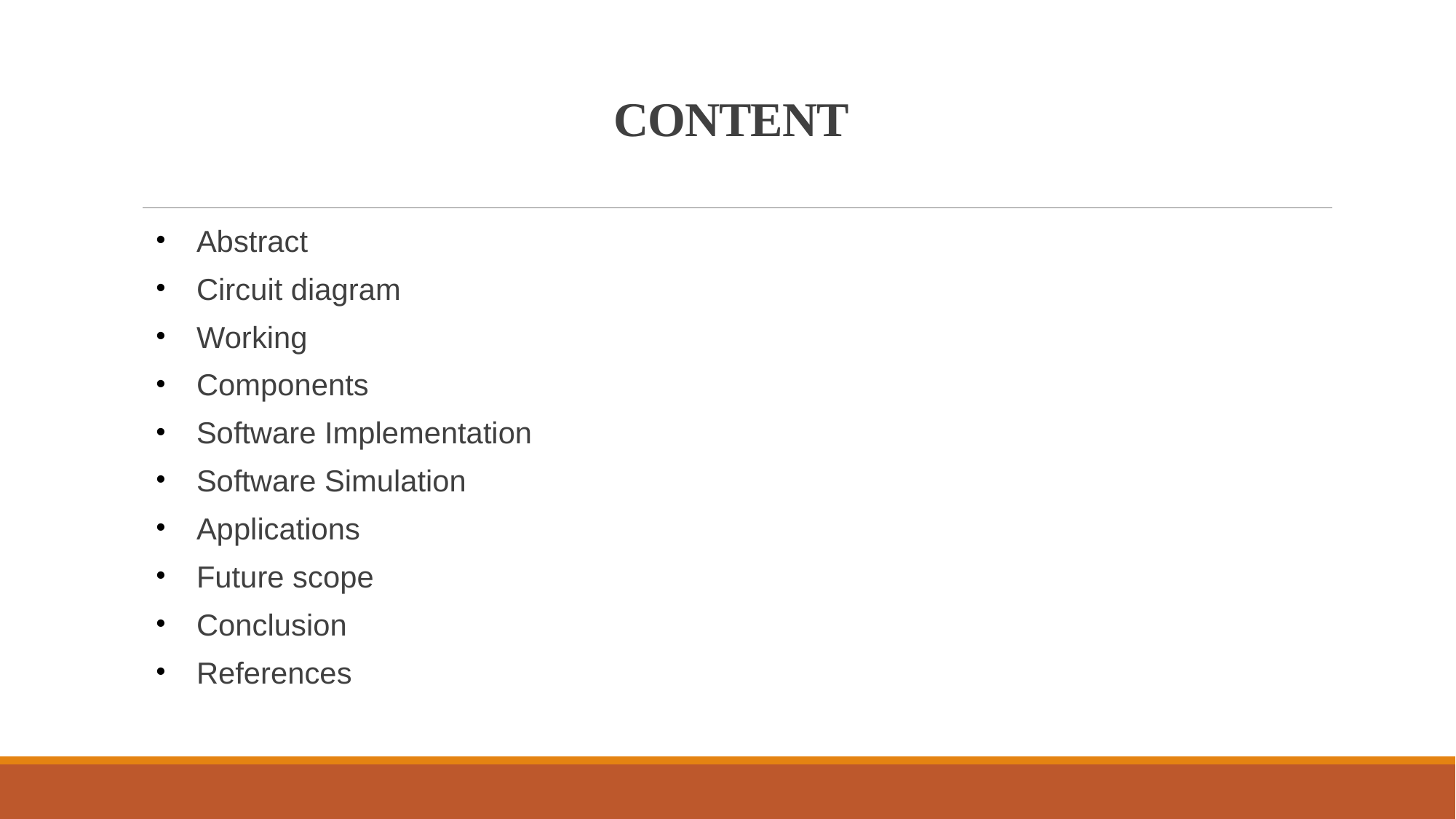

# CONTENT
Abstract
Circuit diagram
Working
Components
Software Implementation
Software Simulation
Applications
Future scope
Conclusion
References